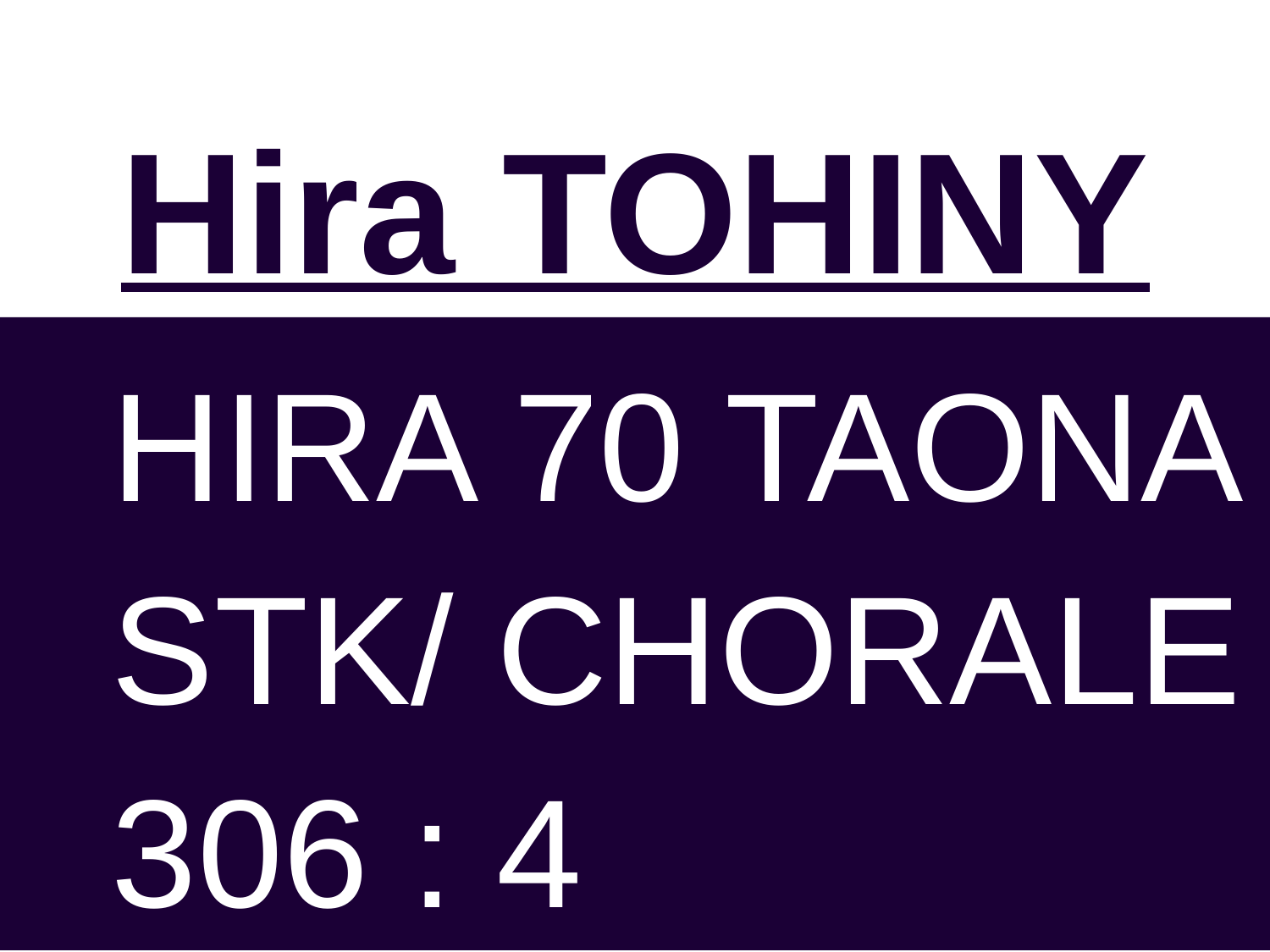

# Hira TOHINY
	HIRA 70 TAONA
	STK/ CHORALE
	306 : 4